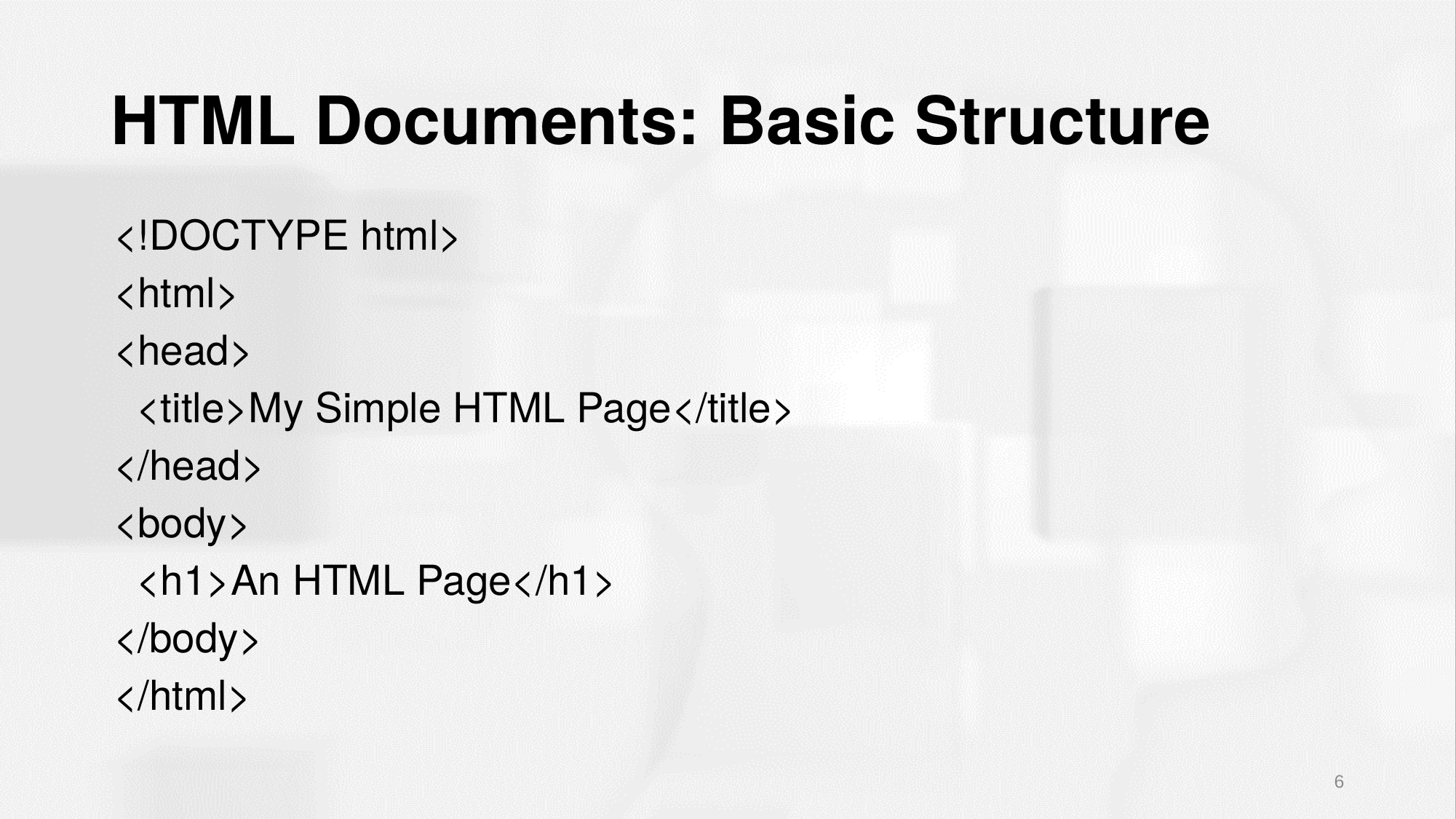

# HTML Documents: Basic Structure
<!DOCTYPE html>
<html>
<head>
  <title>My Simple HTML Page</title>
</head>
<body>
  <h1>An HTML Page</h1>
</body>
</html>
6